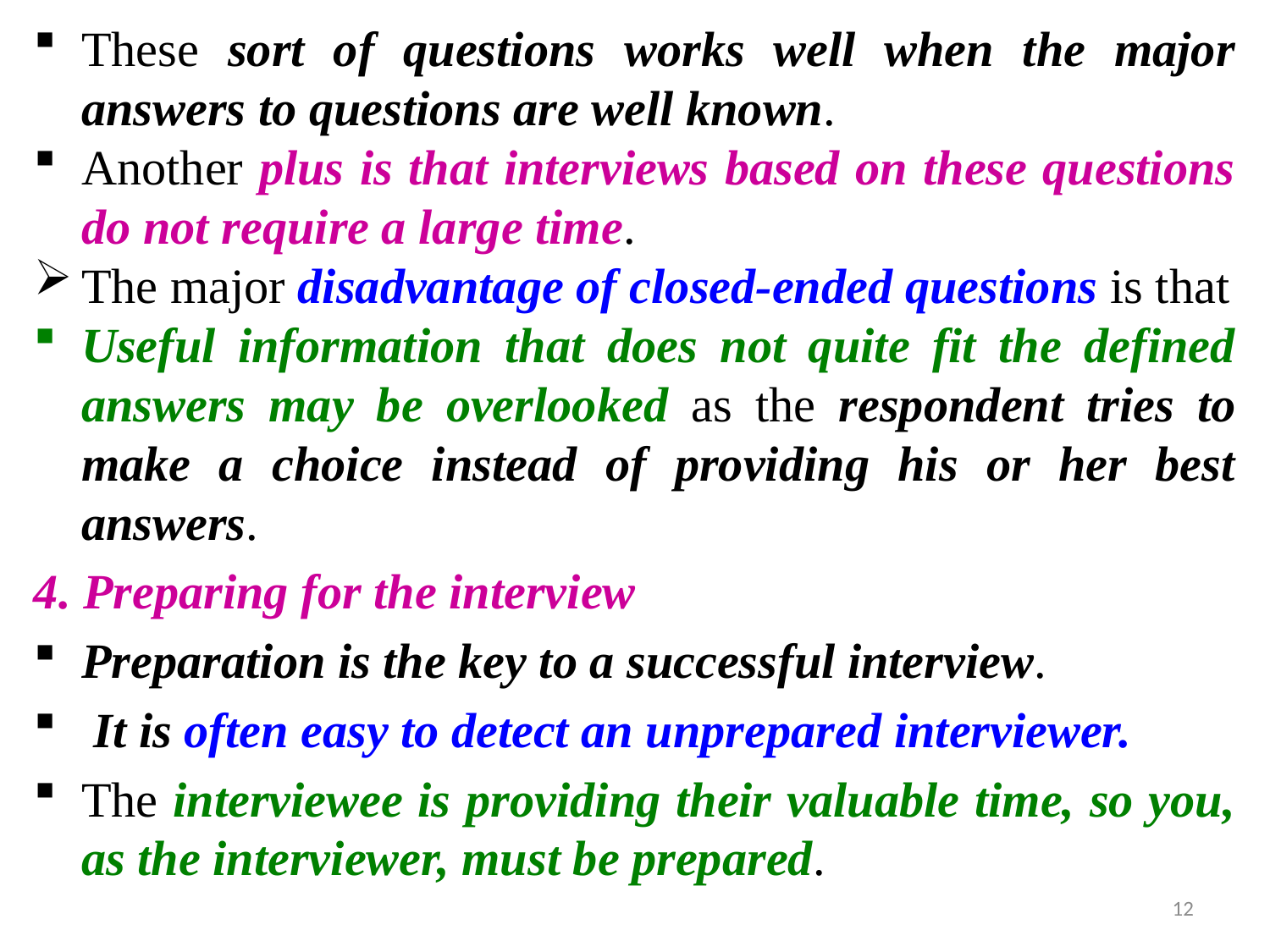

These sort of questions works well when the major answers to questions are well known.
Another plus is that interviews based on these questions do not require a large time.
The major disadvantage of closed-ended questions is that
Useful information that does not quite fit the defined answers may be overlooked as the respondent tries to make a choice instead of providing his or her best answers.
4. Preparing for the interview
Preparation is the key to a successful interview.
 It is often easy to detect an unprepared interviewer.
The interviewee is providing their valuable time, so you, as the interviewer, must be prepared.
12